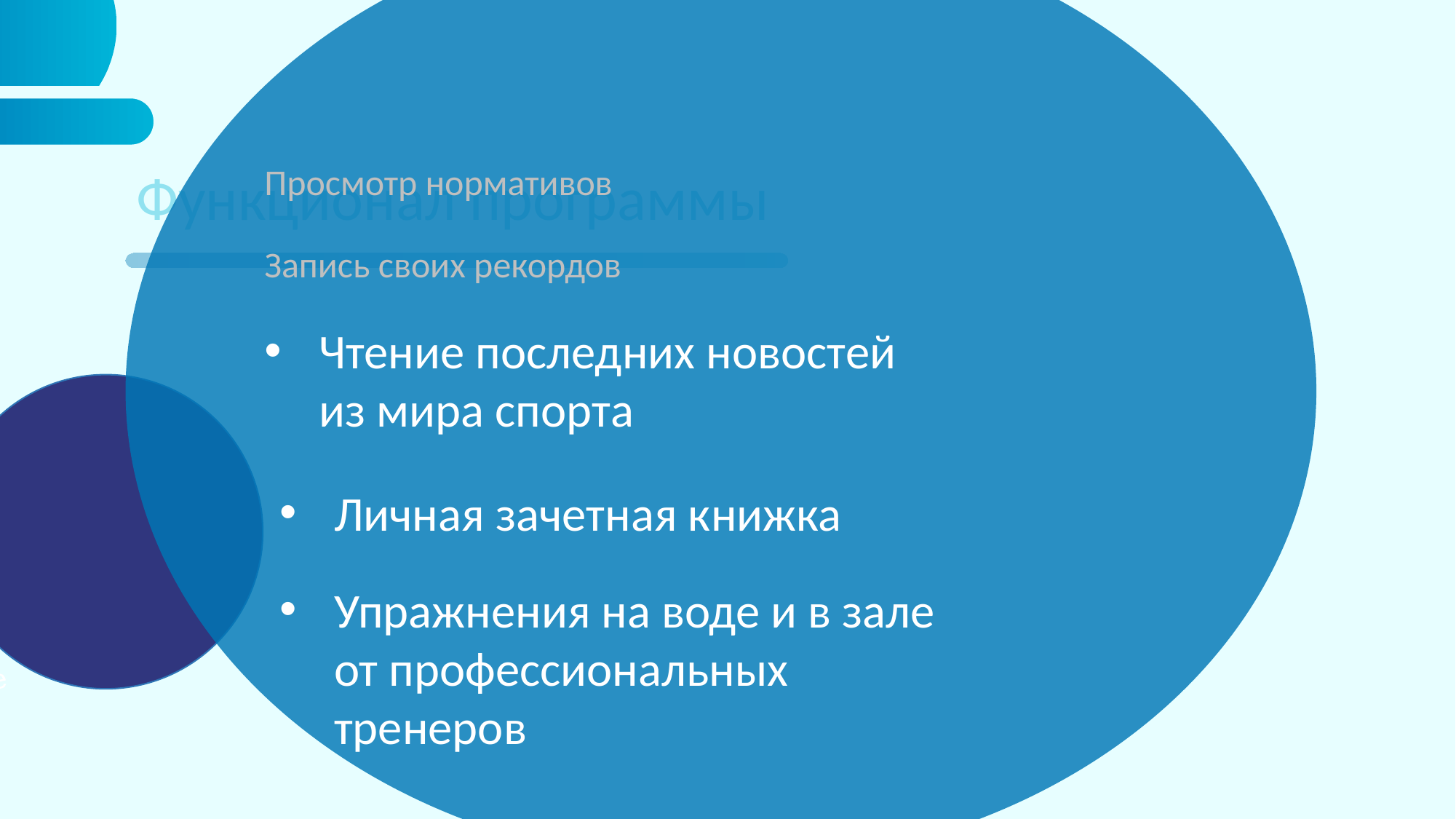

Функционал программы
Просмотр нормативов
Запись своих рекордов

Чтение последних новостей из мира спорта
Доступные команды в момент релиза приложения

Доступные команды на данном этапе

Личная зачетная книжка
Упражнения на воде и в зале от профессиональных тренеров